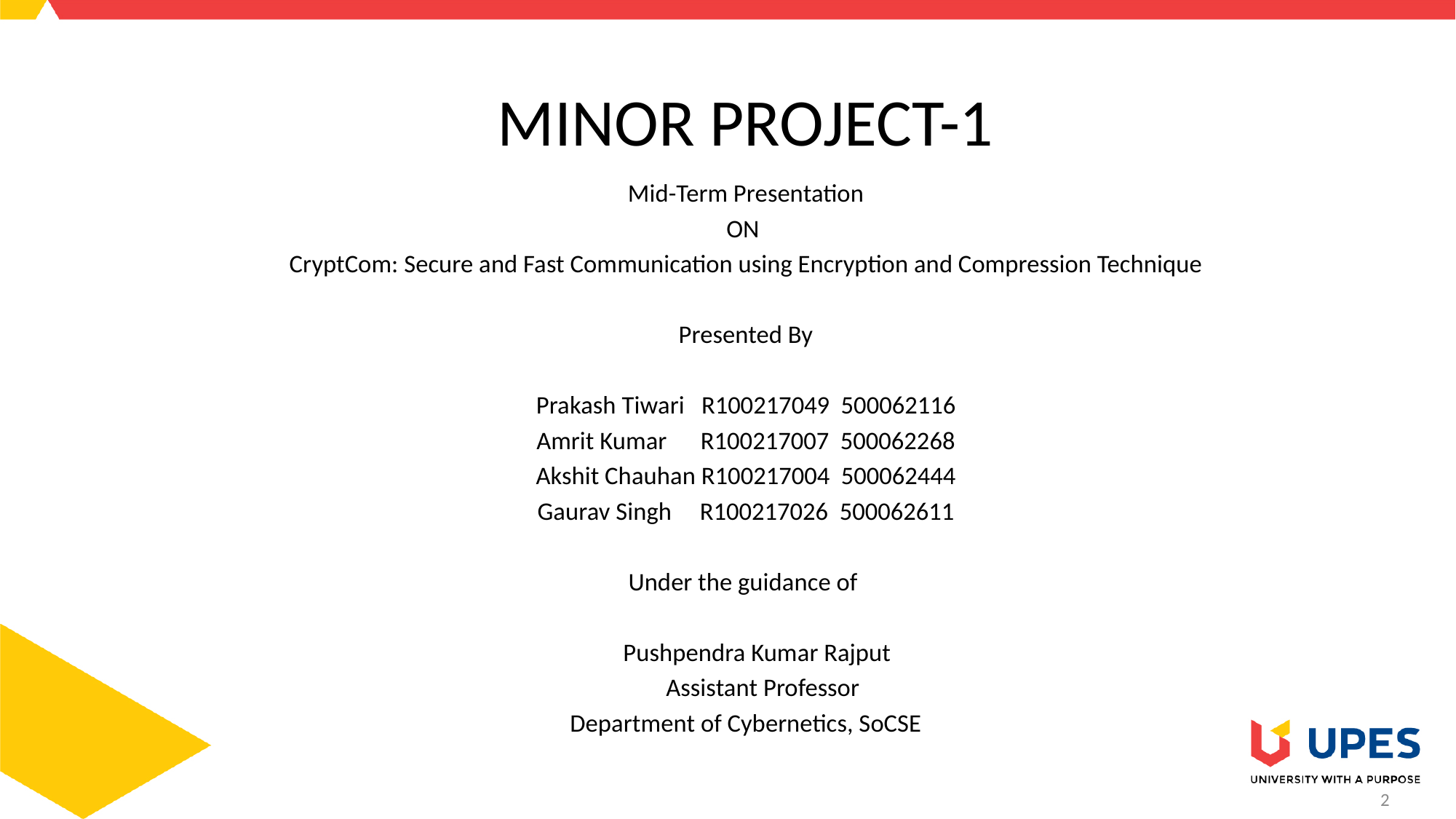

# MINOR PROJECT-1
Mid-Term Presentation
ON
CryptCom: Secure and Fast Communication using Encryption and Compression Technique

Presented By

Prakash Tiwari   R100217049  500062116
Amrit Kumar      R100217007  500062268
Akshit Chauhan R100217004  500062444
Gaurav Singh     R100217026  500062611

Under the guidance of

     Pushpendra Kumar Rajput
      Assistant Professor
 Department of Cybernetics, SoCSE